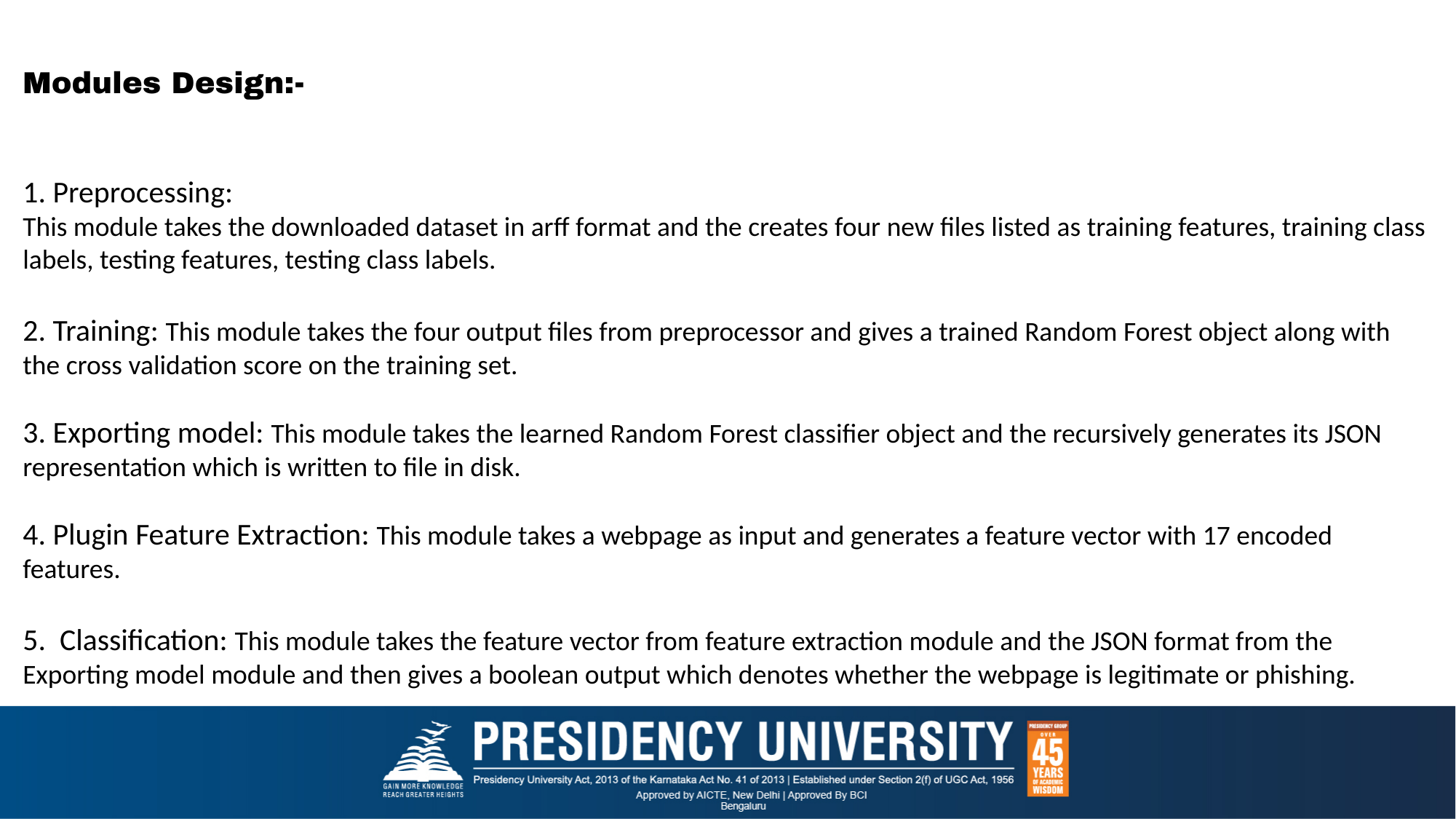

Modules Design:-

1. Preprocessing:
This module takes the downloaded dataset in arff format and the creates four new files listed as training features, training class labels, testing features, testing class labels.

2. Training: This module takes the four output files from preprocessor and gives a trained Random Forest object along with the cross validation score on the training set.

3. Exporting model: This module takes the learned Random Forest classifier object and the recursively generates its JSON representation which is written to file in disk.

4. Plugin Feature Extraction: This module takes a webpage as input and generates a feature vector with 17 encoded features.

5.  Classification: This module takes the feature vector from feature extraction module and the JSON format from the Exporting model module and then gives a boolean output which denotes whether the webpage is legitimate or phishing.